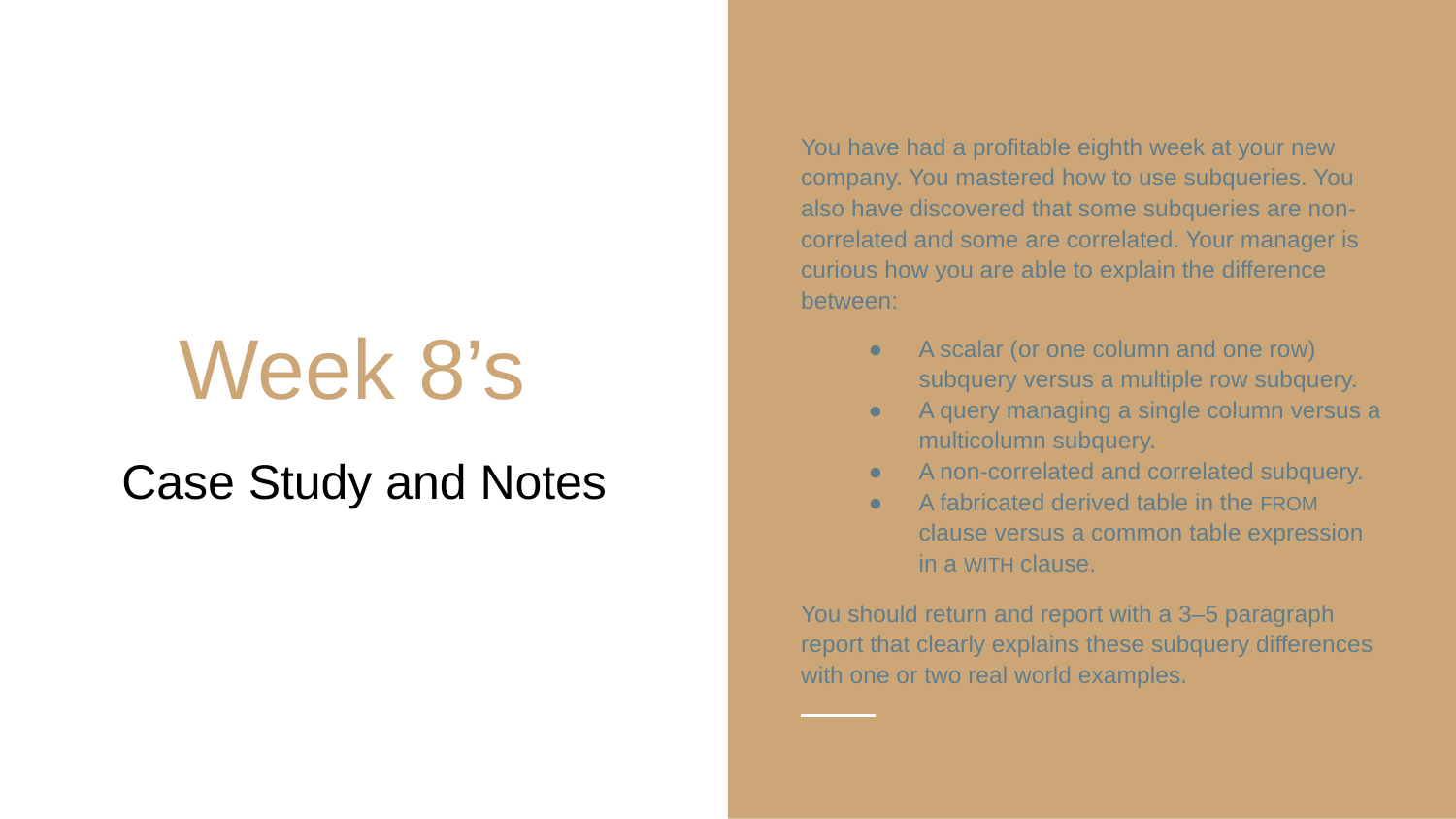

You have had a profitable eighth week at your new company. You mastered how to use subqueries. You also have discovered that some subqueries are non-correlated and some are correlated. Your manager is curious how you are able to explain the difference between:
A scalar (or one column and one row) subquery versus a multiple row subquery.
A query managing a single column versus a multicolumn subquery.
A non-correlated and correlated subquery.
A fabricated derived table in the FROM clause versus a common table expression in a WITH clause.
You should return and report with a 3–5 paragraph report that clearly explains these subquery differences with one or two real world examples.

# Week 8’s
Case Study and Notes